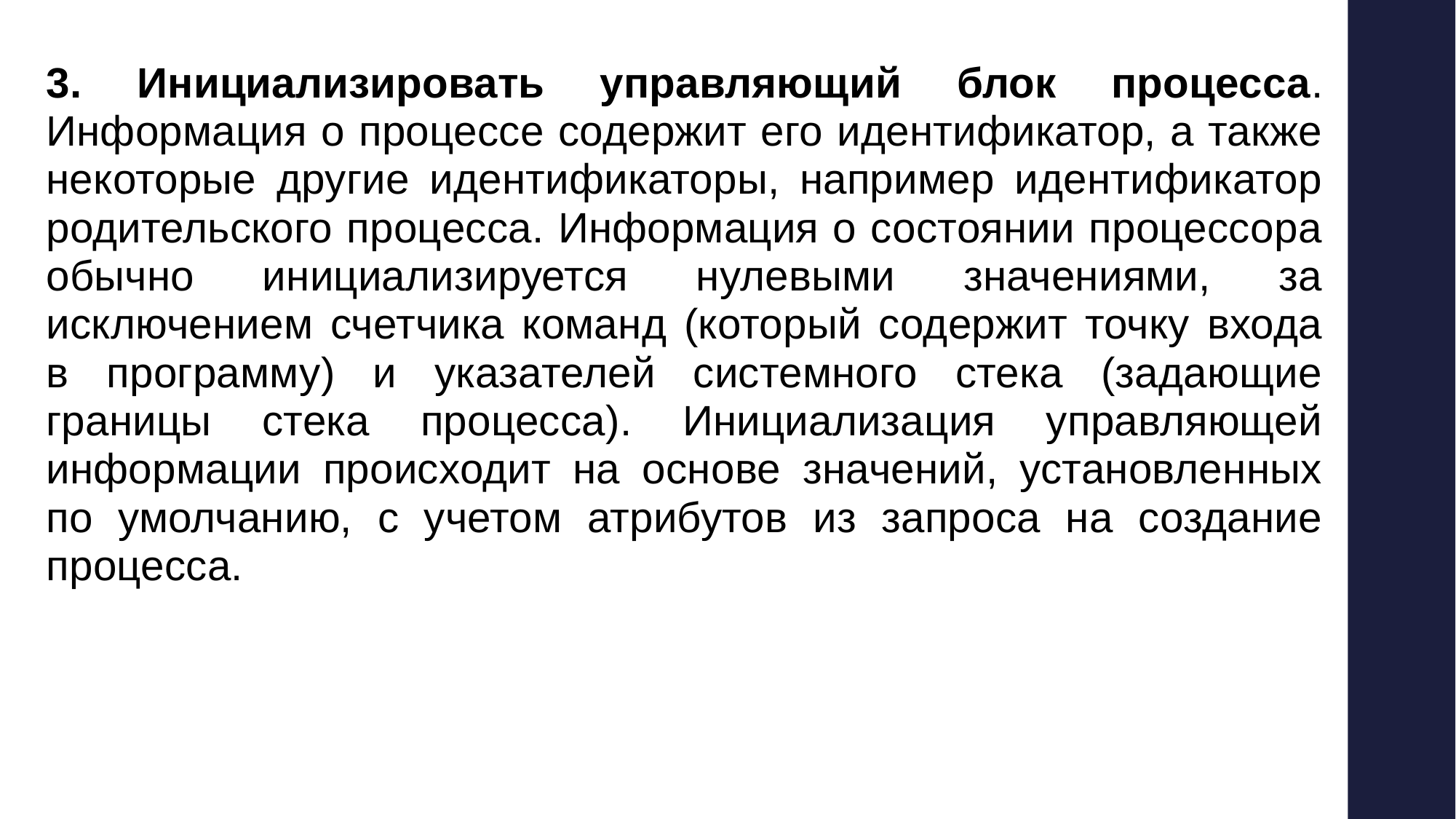

3. Инициализировать управляющий блок процесса. Информация о процессе содержит его идентификатор, а также некоторые другие идентификаторы, например идентификатор родительского процесса. Информация о состоянии процессора обычно инициализируется нулевыми значениями, за исключением счетчика команд (который содержит точку входа в программу) и указателей системного стека (задающие границы стека процесса). Инициализация управляющей информации происходит на основе значений, установленных по умолчанию, с учетом атрибутов из запроса на создание процесса.